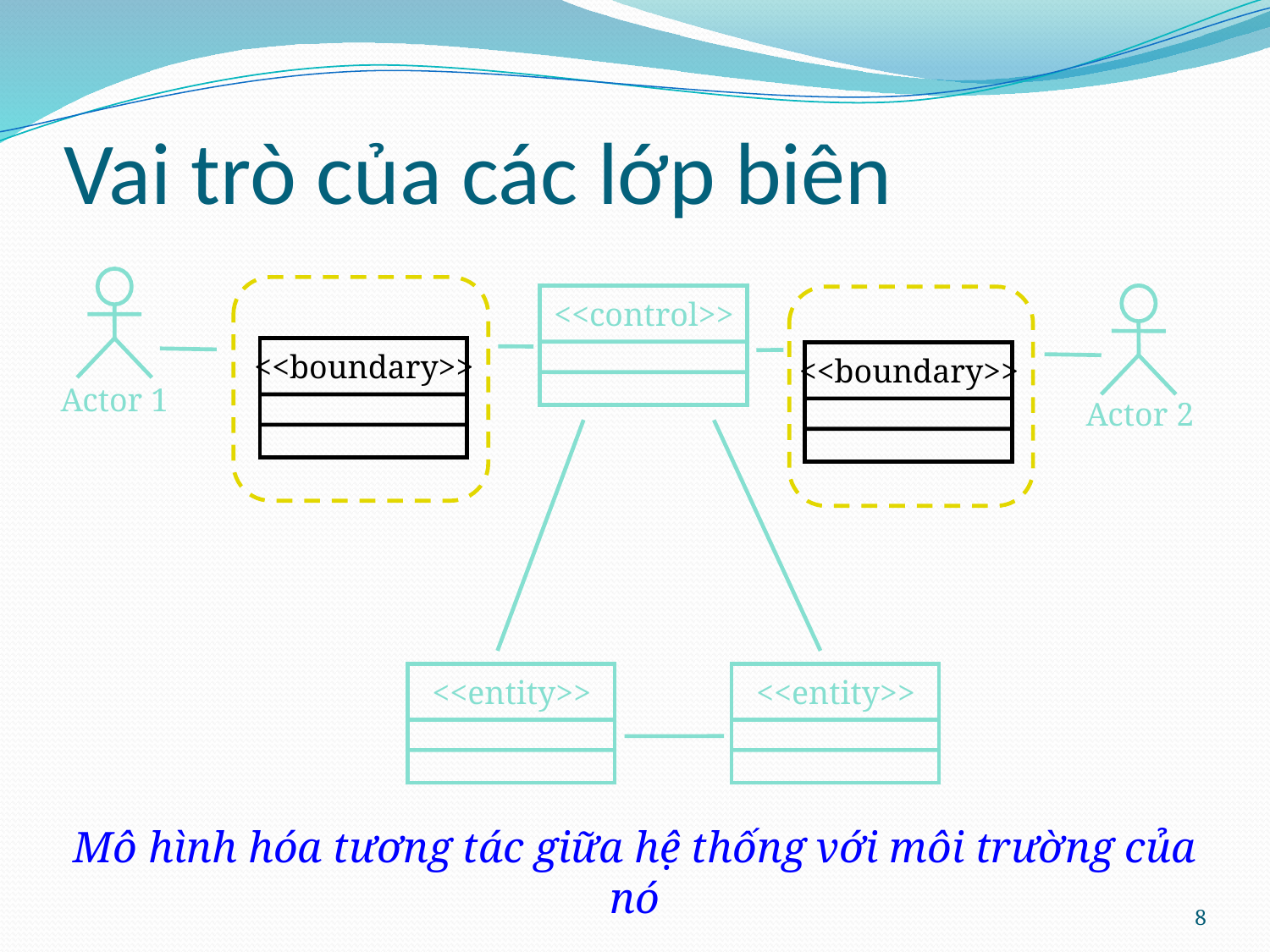

# Vai trò của các lớp biên

<<control>>

<<boundary>>

<<boundary>>

Actor 1
Actor 2

<<entity>>

<<entity>>

Mô hình hóa tương tác giữa hệ thống với môi trường của nó
8